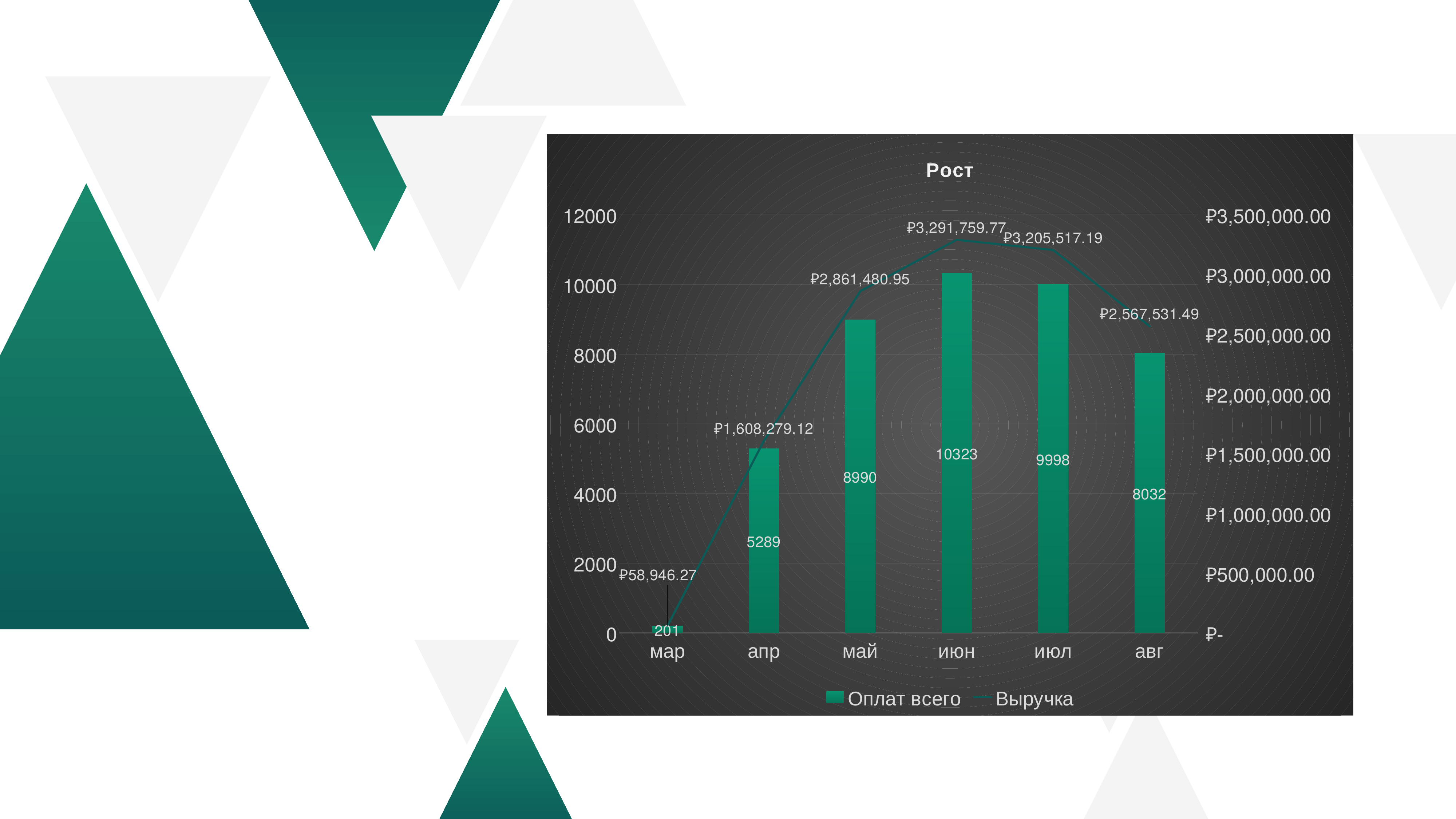

### Chart: Рост

| Category | Оплат всего | Выручка |
|---|---|---|
| мар | 201.0 | 58946.265 |
| апр | 5289.0 | 1608279.12 |
| май | 8990.169189065313 | 2861480.9511875985 |
| июн | 10322.717485852865 | 3291759.765476191 |
| июл | 9998.494051828426 | 3205517.1930161933 |
| авг | 8032.195608864745 | 2567531.48735166 |